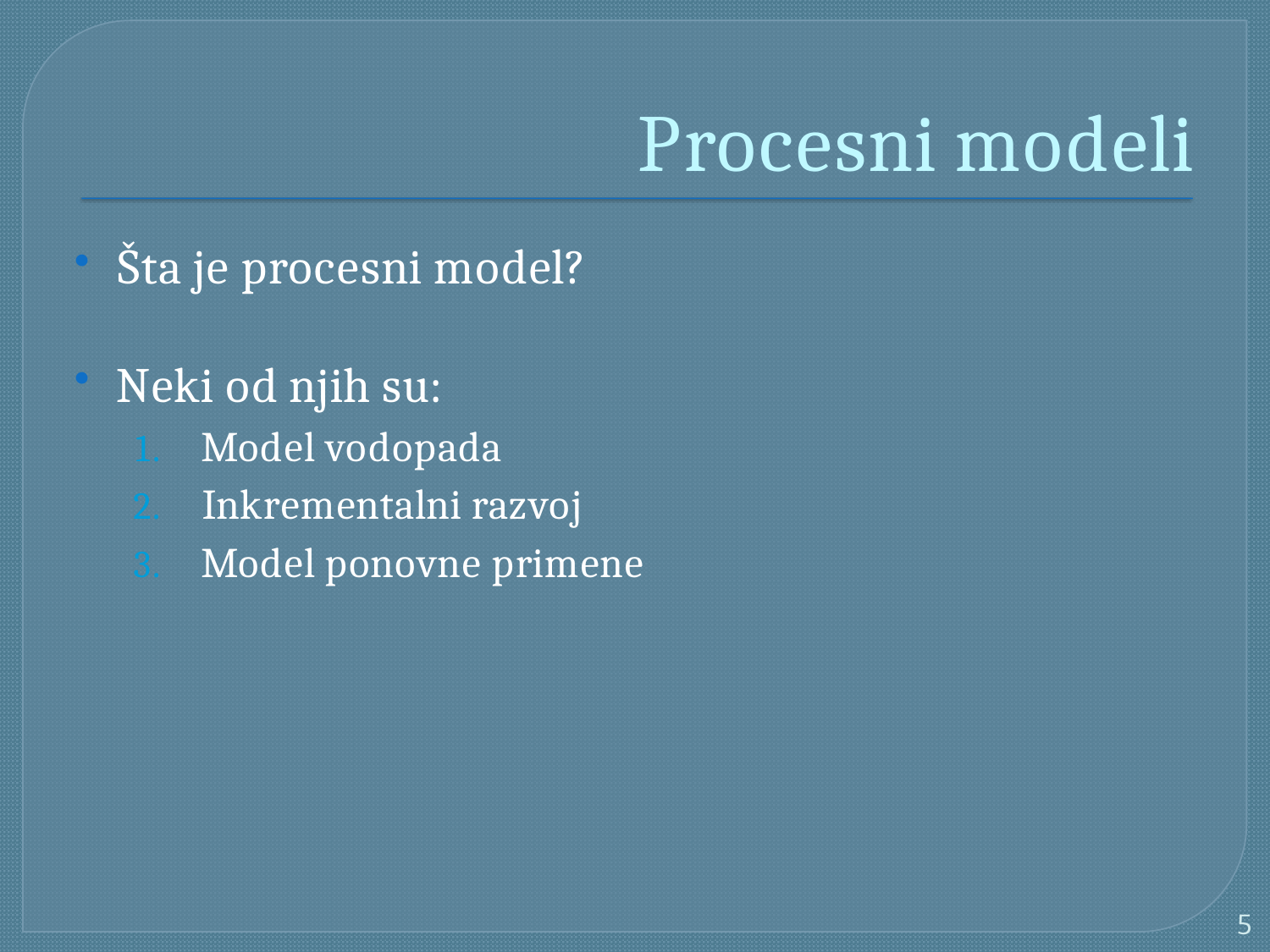

# Procesni modeli
Šta je procesni model?

Neki od njih su:
Model vodopada
Inkrementalni razvoj
Model ponovne primene

5